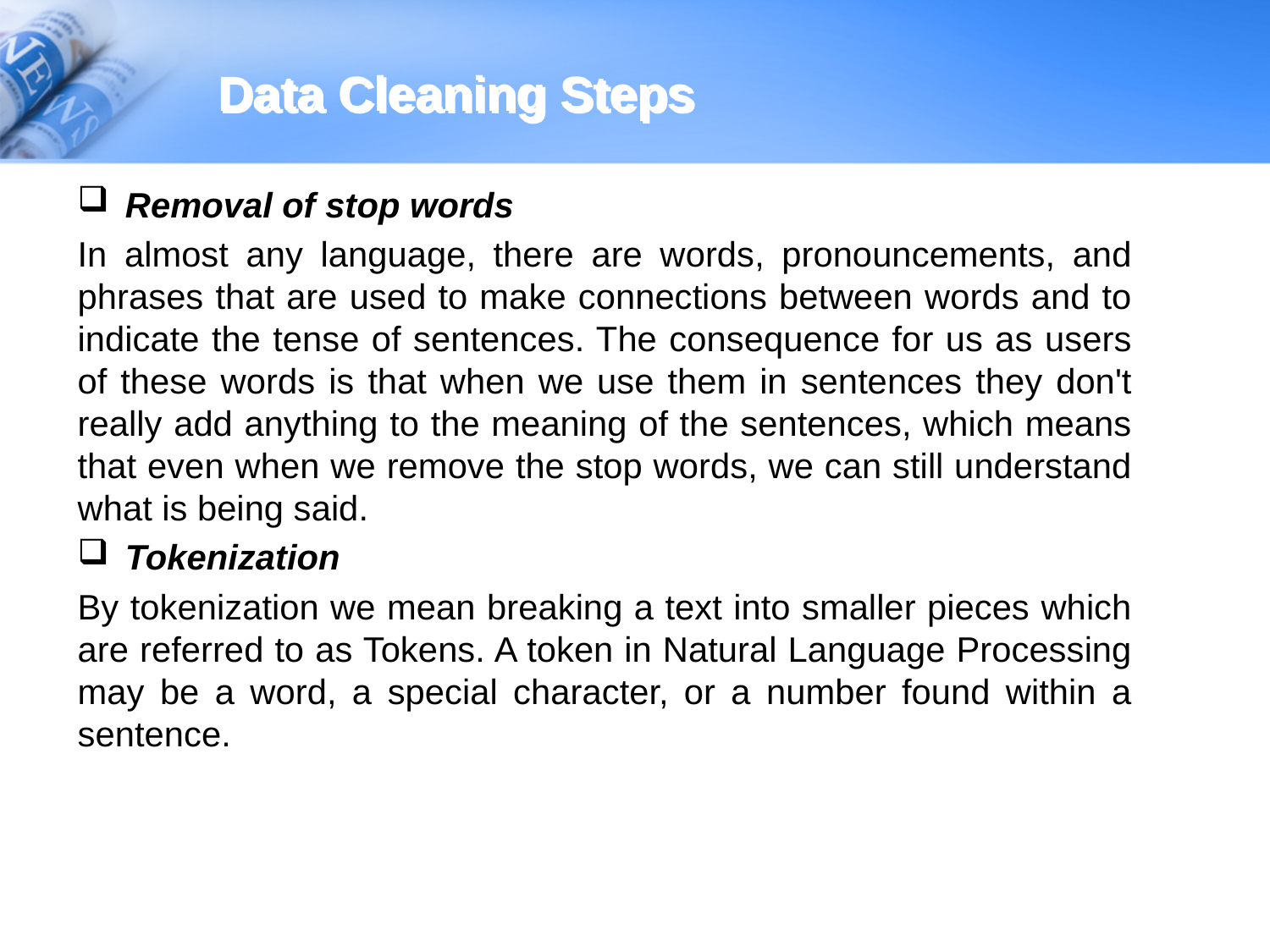

# Data Cleaning Steps
Removal of stop words
In almost any language, there are words, pronouncements, and phrases that are used to make connections between words and to indicate the tense of sentences. The consequence for us as users of these words is that when we use them in sentences they don't really add anything to the meaning of the sentences, which means that even when we remove the stop words, we can still understand what is being said.
Tokenization
By tokenization we mean breaking a text into smaller pieces which are referred to as Tokens. A token in Natural Language Processing may be a word, a special character, or a number found within a sentence.